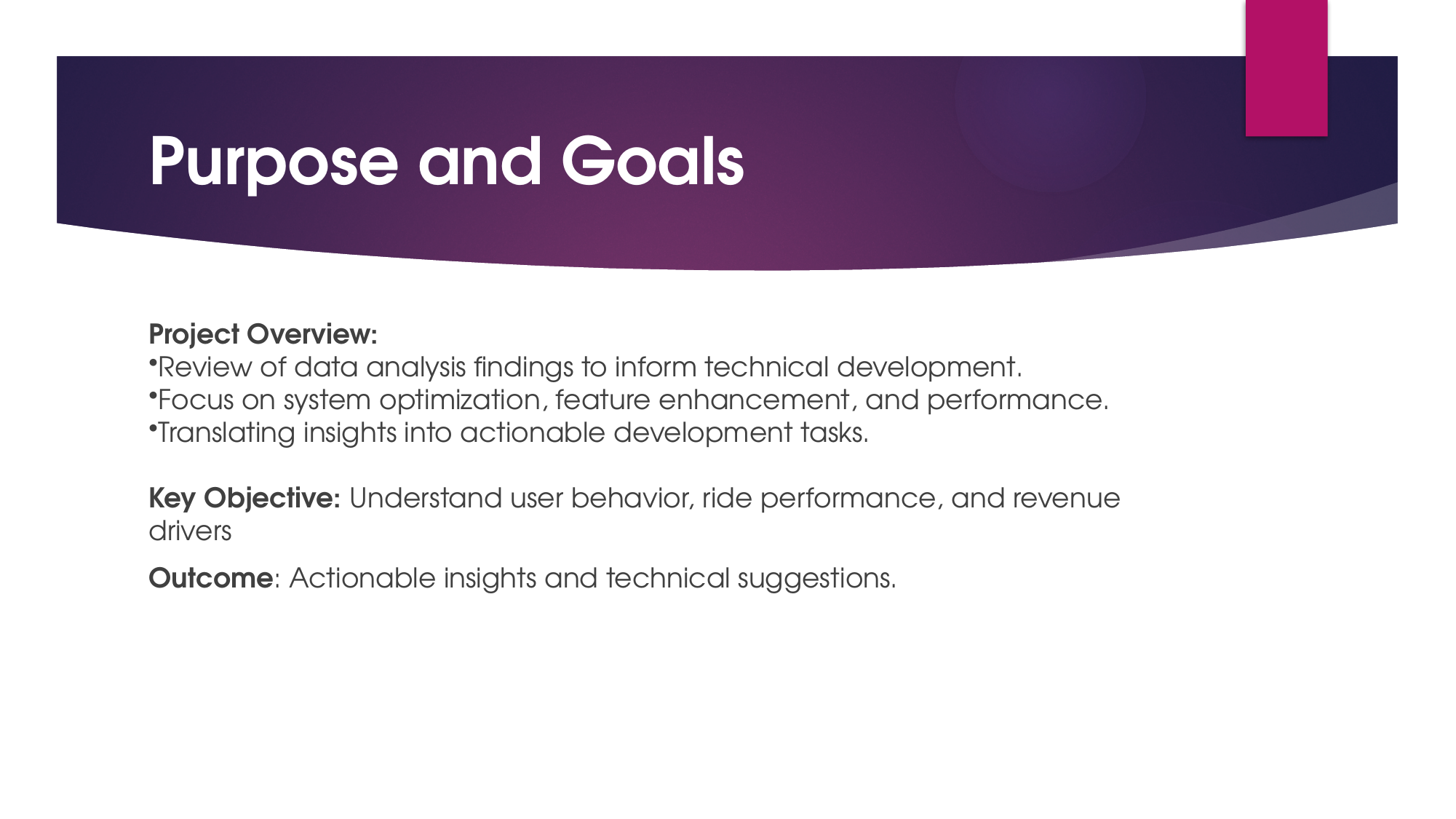

# Purpose and Goals
Project Overview:
Review of data analysis findings to inform technical development.
Focus on system optimization, feature enhancement, and performance.
Translating insights into actionable development tasks.

Key Objective: Understand user behavior, ride performance, and revenue drivers
Outcome: Actionable insights and technical suggestions.